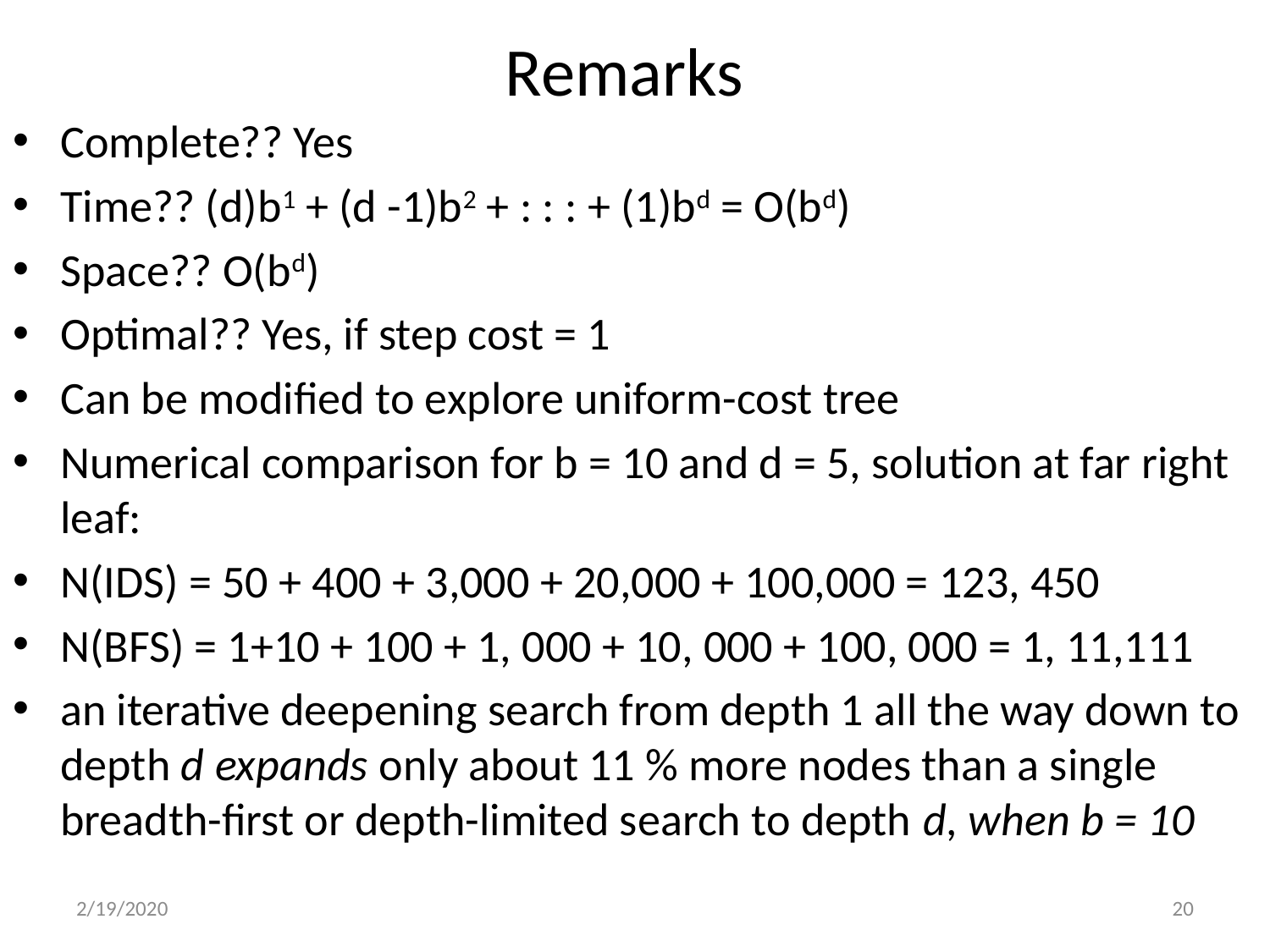

# Remarks
Complete?? Yes
Time?? (d)b1 + (d -1)b2 + : : : + (1)bd = O(bd)
Space?? O(bd)
Optimal?? Yes, if step cost = 1
Can be modified to explore uniform-cost tree
Numerical comparison for b = 10 and d = 5, solution at far right leaf:
N(IDS) = 50 + 400 + 3,000 + 20,000 + 100,000 = 123, 450
N(BFS) = 1+10 + 100 + 1, 000 + 10, 000 + 100, 000 = 1, 11,111
an iterative deepening search from depth 1 all the way down to depth d expands only about 11 % more nodes than a single breadth-first or depth-limited search to depth d, when b = 10
2/19/2020
20